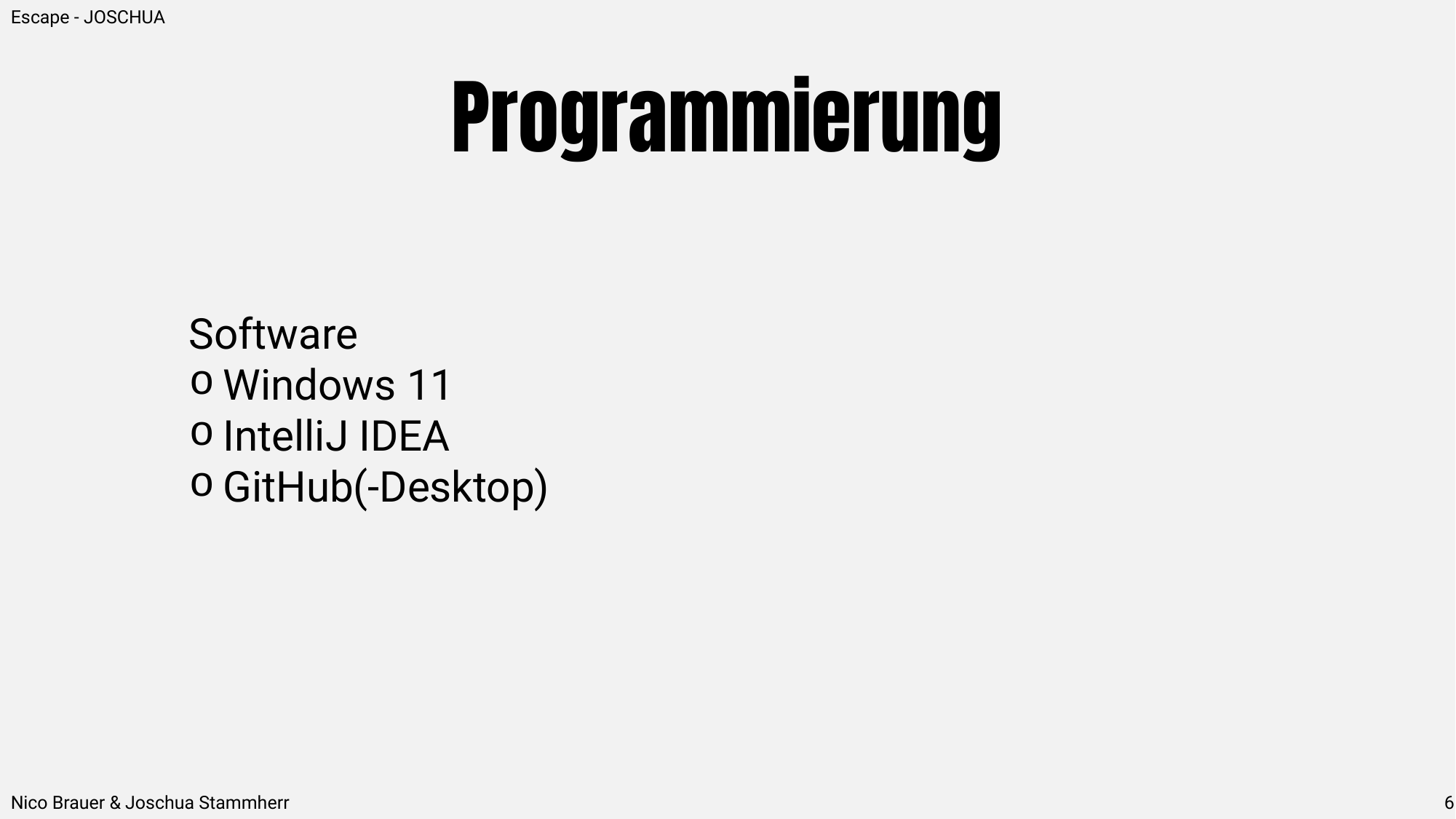

Escape - JOSCHUA
Programmierung
Software
Windows 11
IntelliJ IDEA
GitHub(-Desktop)
Nico Brauer & Joschua Stammherr
6